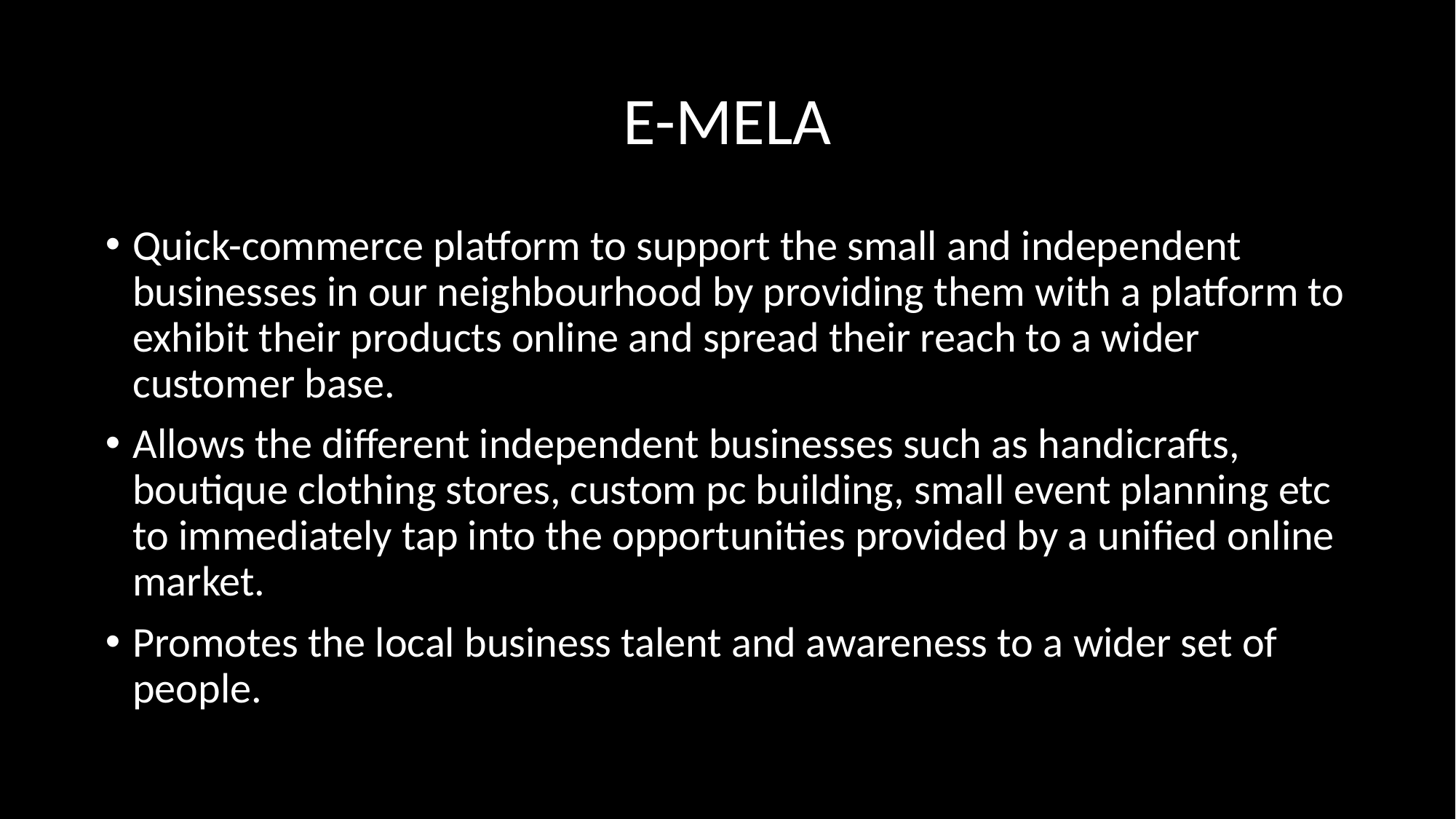

# E-MELA
Quick-commerce platform to support the small and independent businesses in our neighbourhood by providing them with a platform to exhibit their products online and spread their reach to a wider customer base.
Allows the different independent businesses such as handicrafts, boutique clothing stores, custom pc building, small event planning etc to immediately tap into the opportunities provided by a unified online market.
Promotes the local business talent and awareness to a wider set of people.